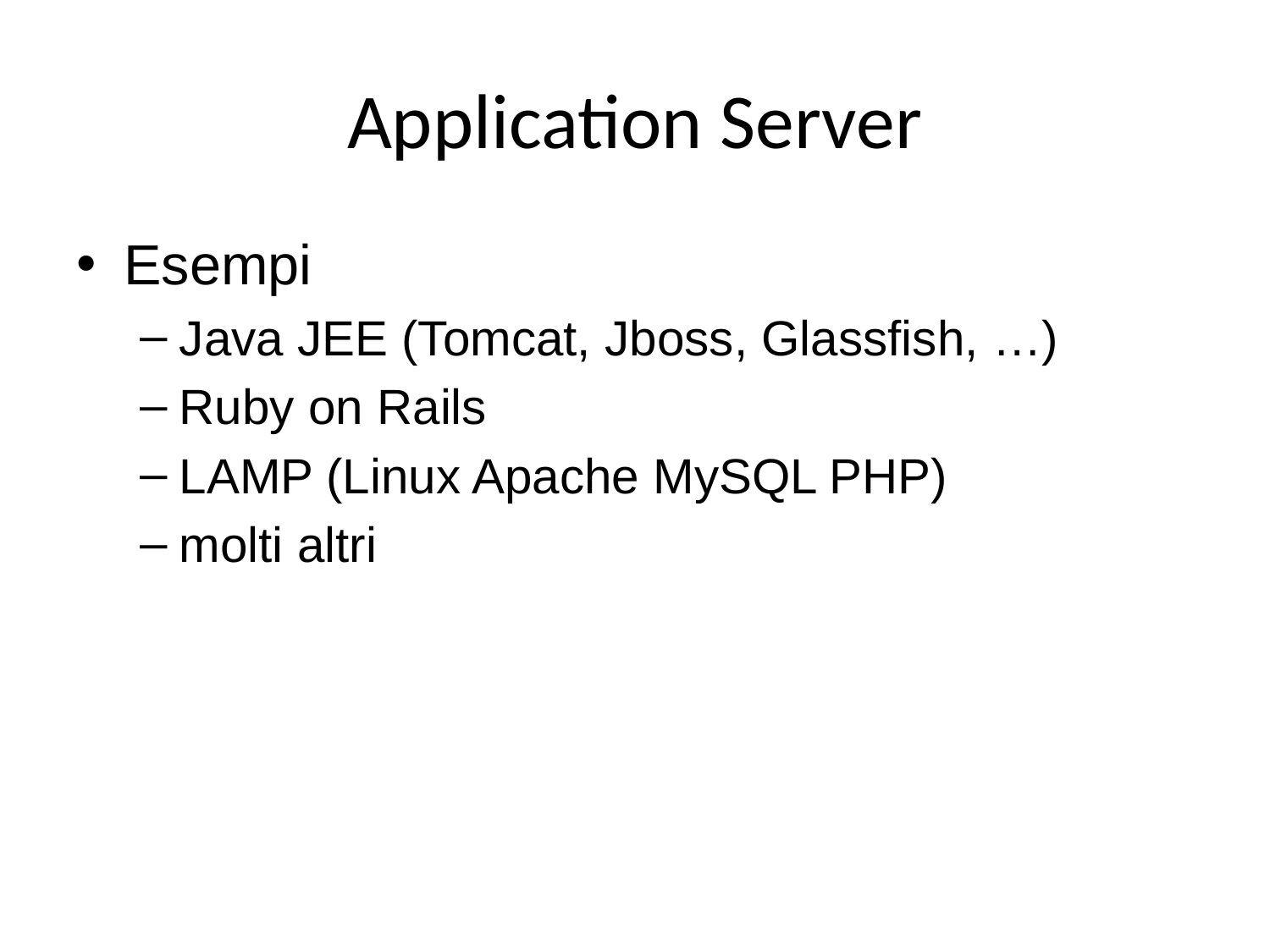

# Application Server
Esempi
Java JEE (Tomcat, Jboss, Glassfish, …)
Ruby on Rails
LAMP (Linux Apache MySQL PHP)
molti altri